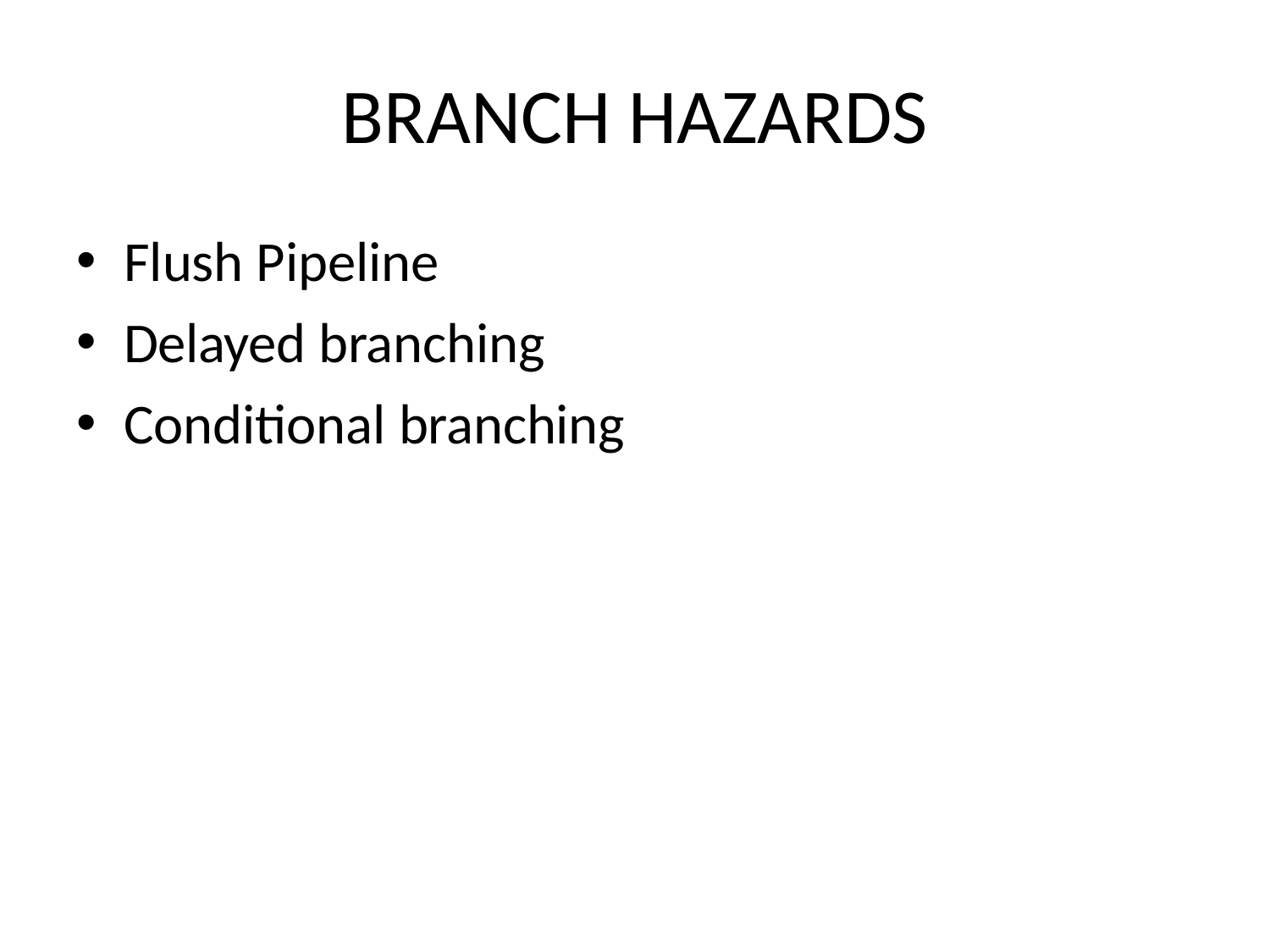

# BRANCH HAZARDS
Flush Pipeline
Delayed branching
Conditional branching